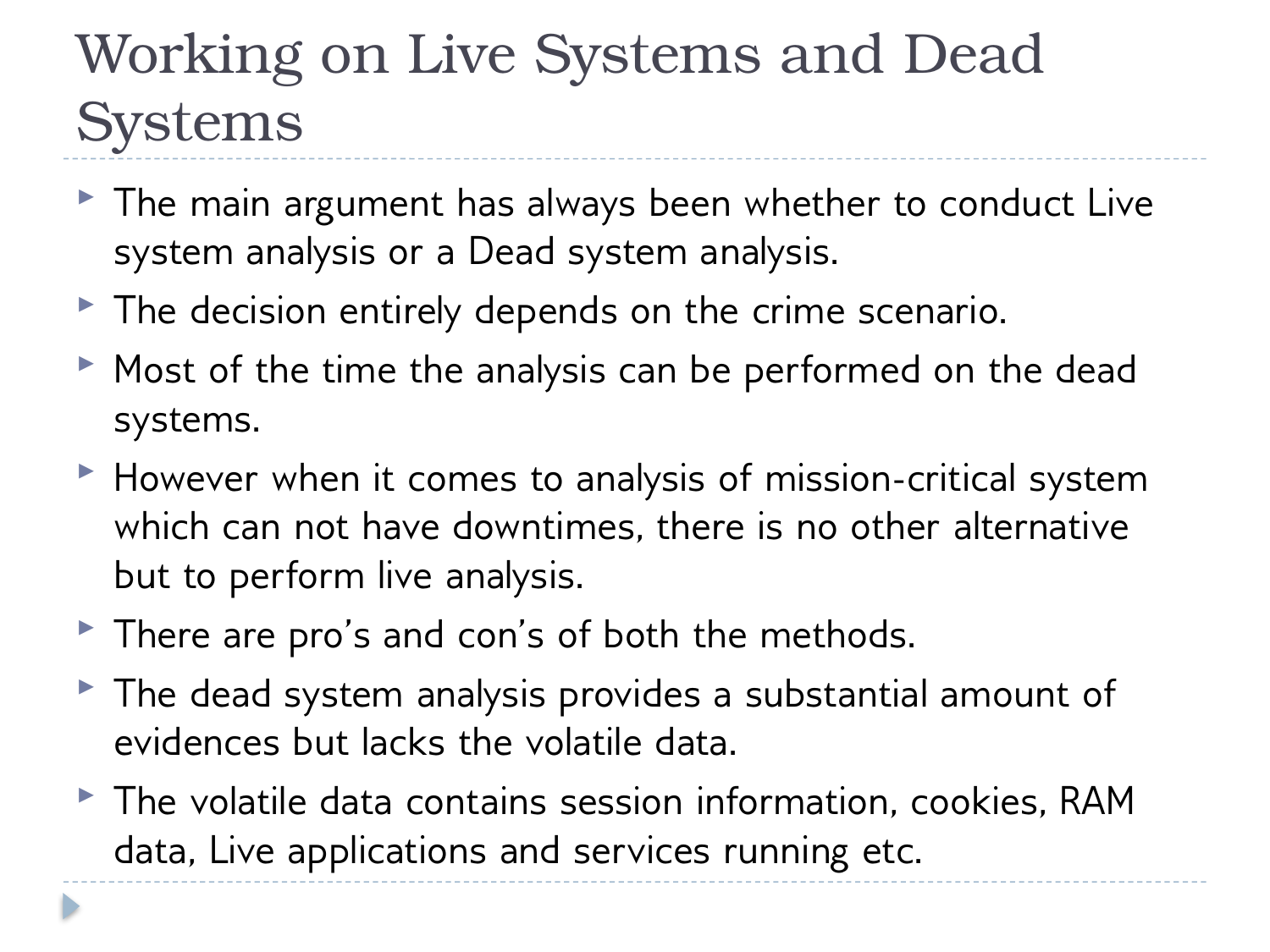

# Working on Live Systems and Dead Systems
The main argument has always been whether to conduct Live system analysis or a Dead system analysis.
The decision entirely depends on the crime scenario.
Most of the time the analysis can be performed on the dead systems.
However when it comes to analysis of mission-critical system which can not have downtimes, there is no other alternative but to perform live analysis.
There are pro’s and con’s of both the methods.
The dead system analysis provides a substantial amount of evidences but lacks the volatile data.
The volatile data contains session information, cookies, RAM data, Live applications and services running etc.